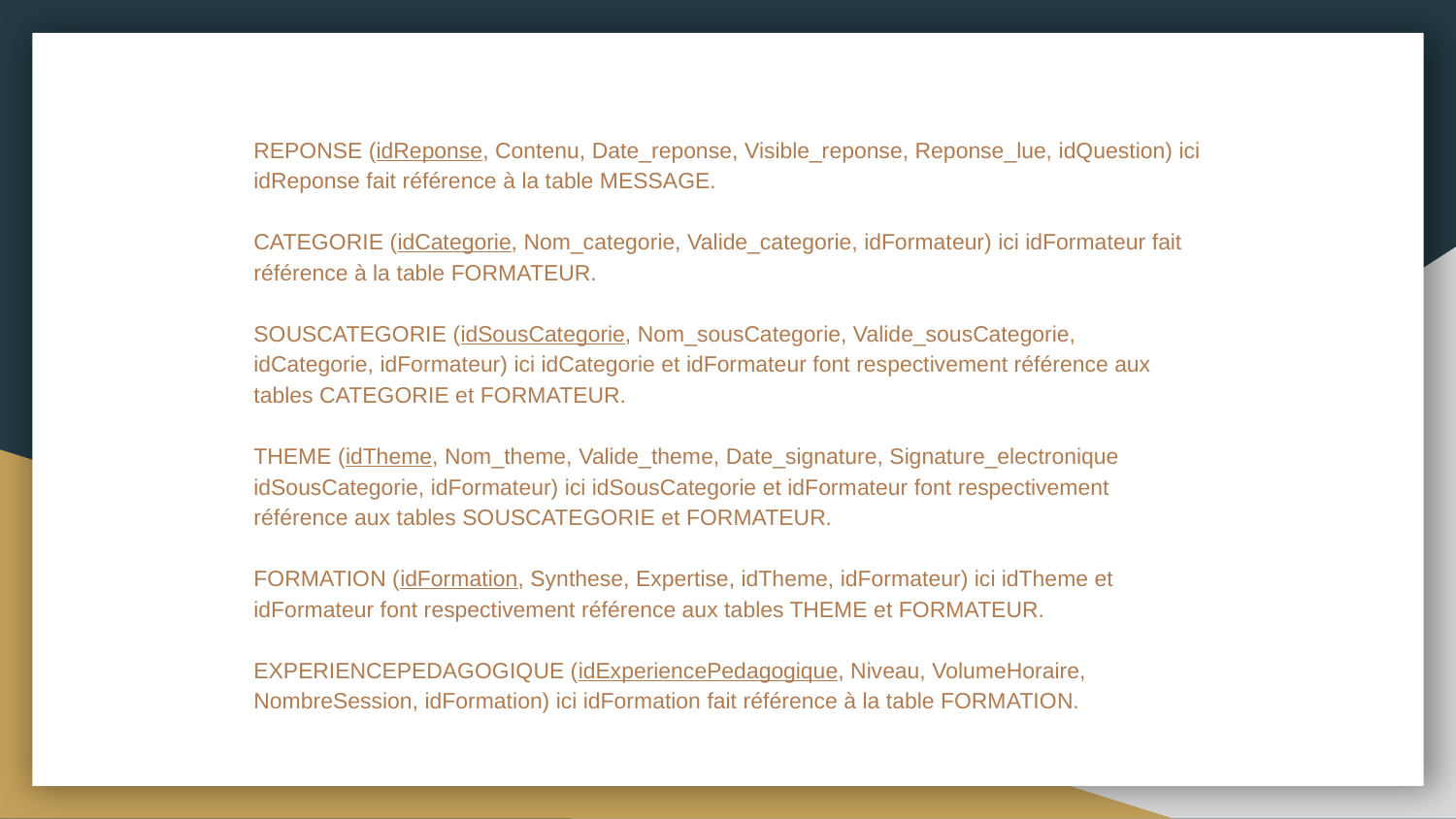

REPONSE (idReponse, Contenu, Date_reponse, Visible_reponse, Reponse_lue, idQuestion) ici idReponse fait référence à la table MESSAGE.

CATEGORIE (idCategorie, Nom_categorie, Valide_categorie, idFormateur) ici idFormateur fait référence à la table FORMATEUR.

SOUSCATEGORIE (idSousCategorie, Nom_sousCategorie, Valide_sousCategorie, idCategorie, idFormateur) ici idCategorie et idFormateur font respectivement référence aux tables CATEGORIE et FORMATEUR.

THEME (idTheme, Nom_theme, Valide_theme, Date_signature, Signature_electronique idSousCategorie, idFormateur) ici idSousCategorie et idFormateur font respectivement référence aux tables SOUSCATEGORIE et FORMATEUR.

FORMATION (idFormation, Synthese, Expertise, idTheme, idFormateur) ici idTheme et idFormateur font respectivement référence aux tables THEME et FORMATEUR.

EXPERIENCEPEDAGOGIQUE (idExperiencePedagogique, Niveau, VolumeHoraire, NombreSession, idFormation) ici idFormation fait référence à la table FORMATION.